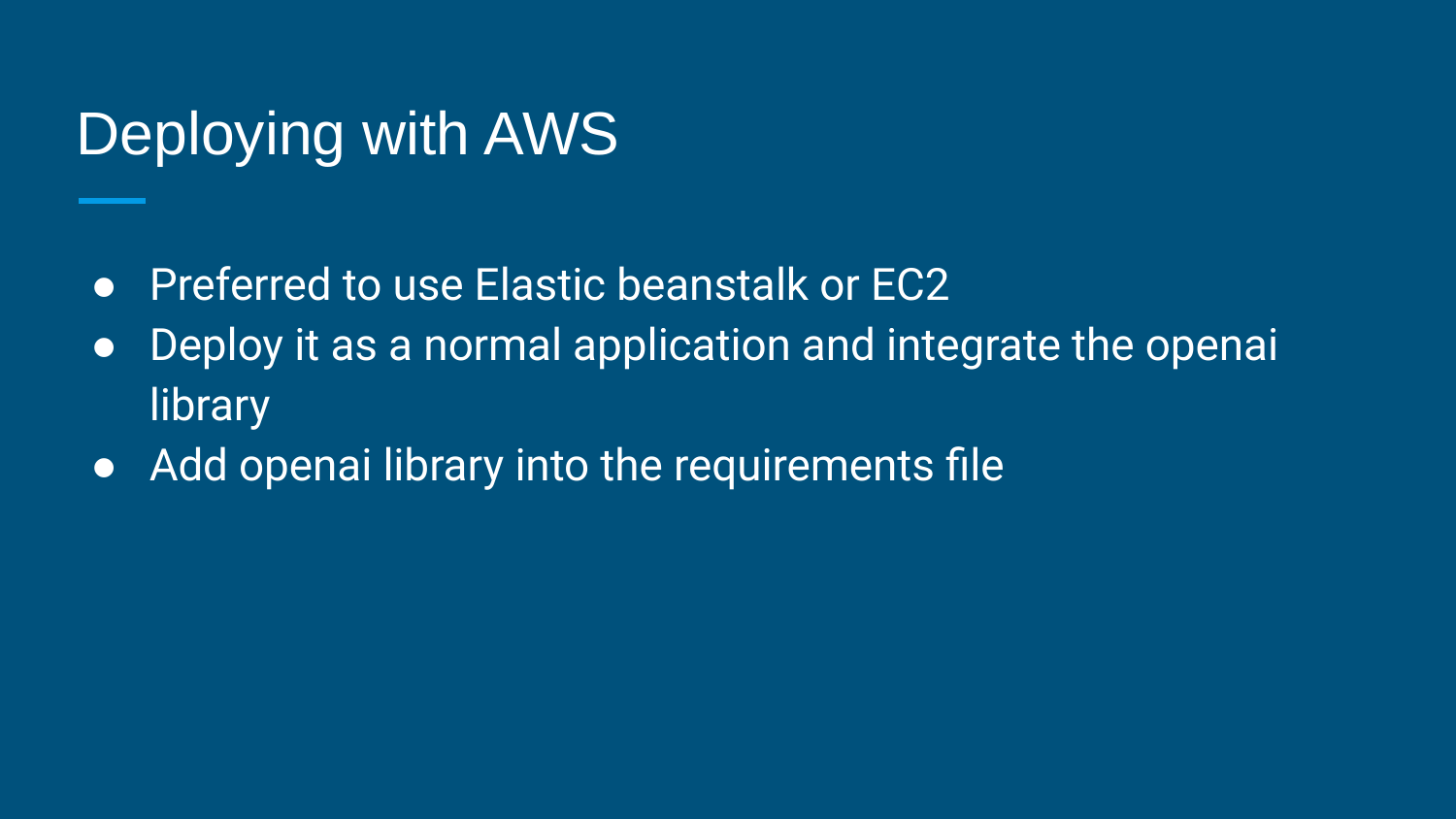

# Deploying with AWS
Preferred to use Elastic beanstalk or EC2
Deploy it as a normal application and integrate the openai library
Add openai library into the requirements file